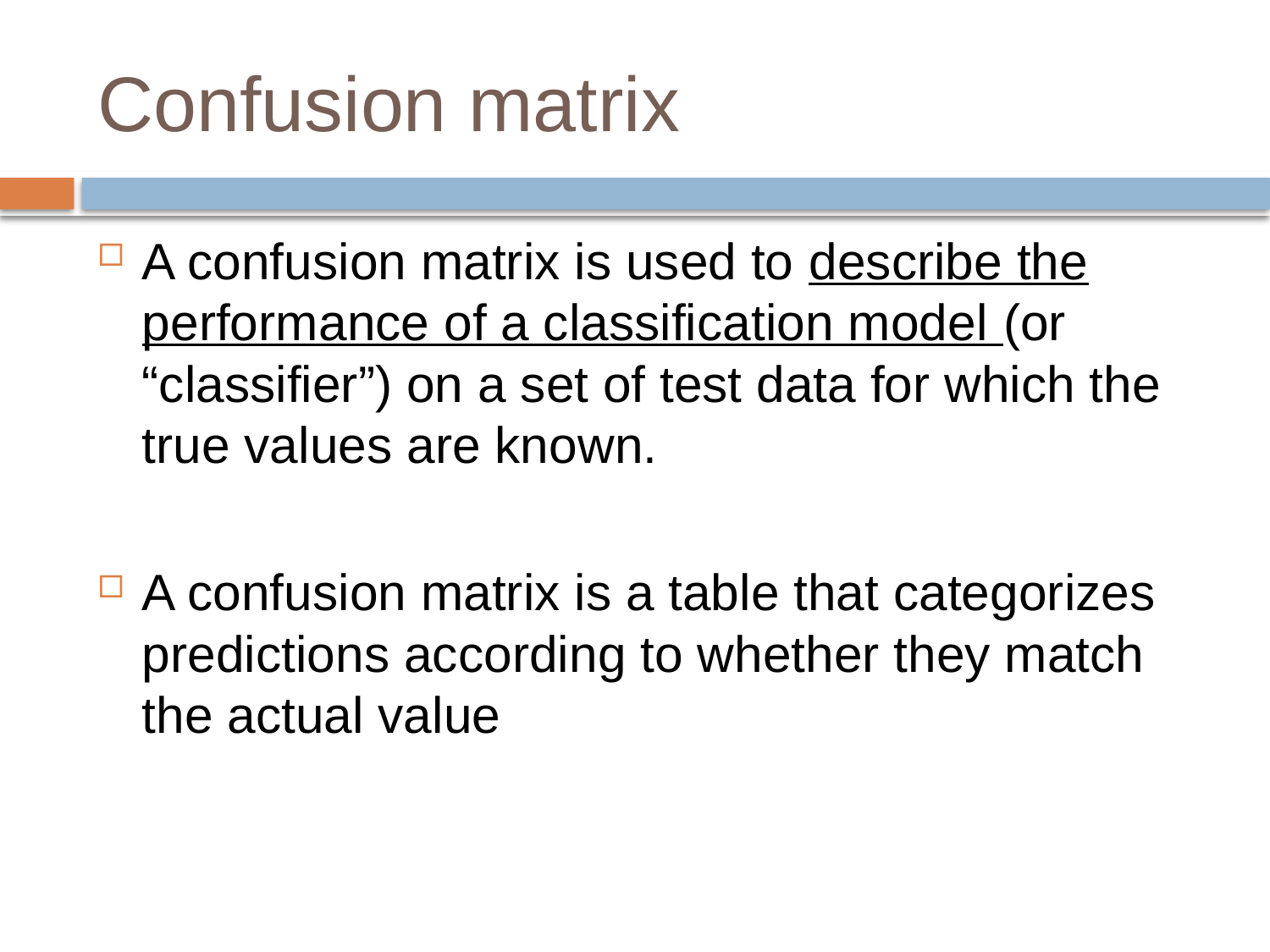

# Confusion matrix
A confusion matrix is used to describe the performance of a classification model (or “classifier”) on a set of test data for which the true values are known.

A confusion matrix is a table that categorizes predictions according to whether they match the actual value